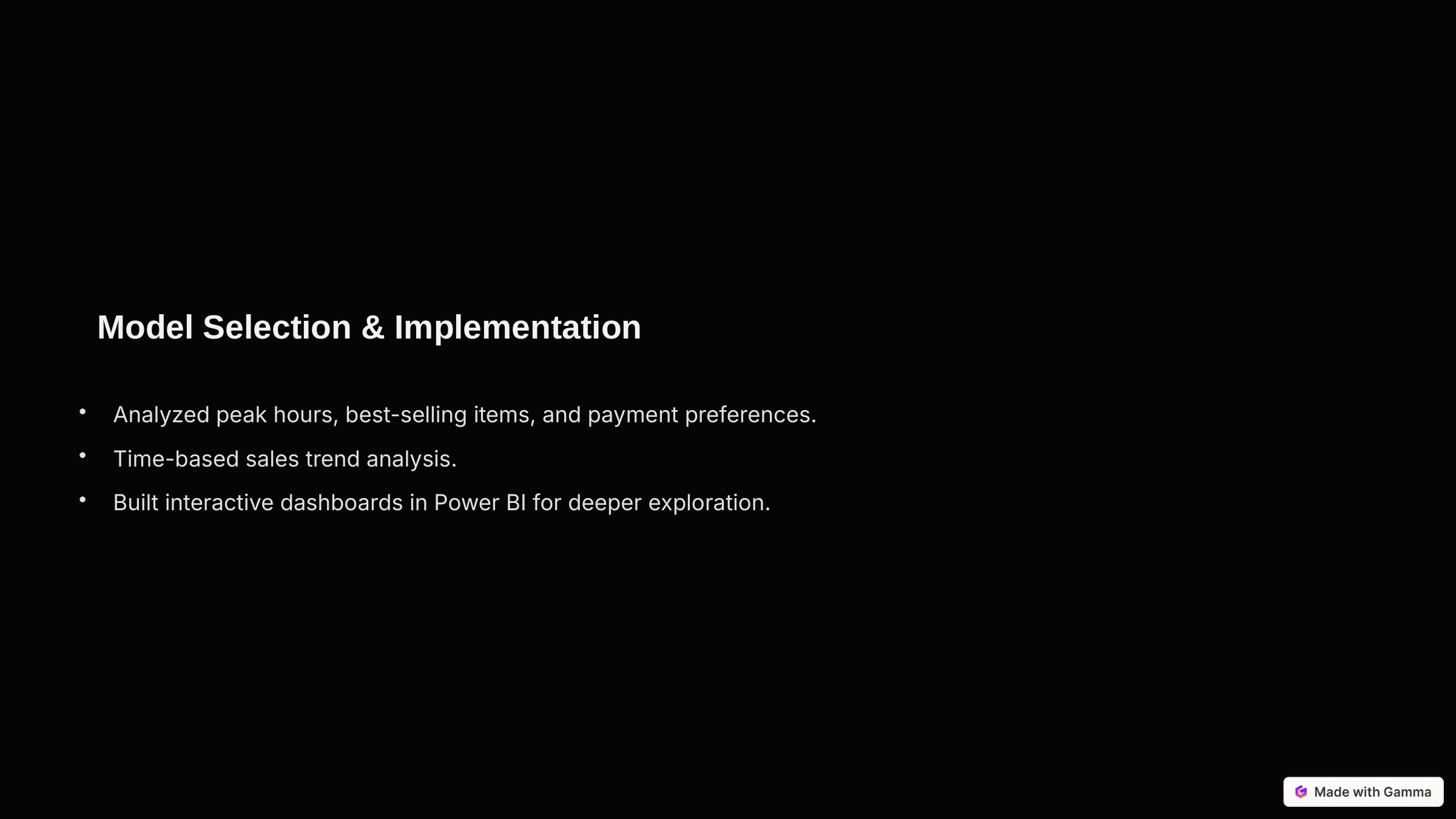

Model Selection & Implementation
Analyzed peak hours, best-selling items, and payment preferences.
Time-based sales trend analysis.
Built interactive dashboards in Power BI for deeper exploration.